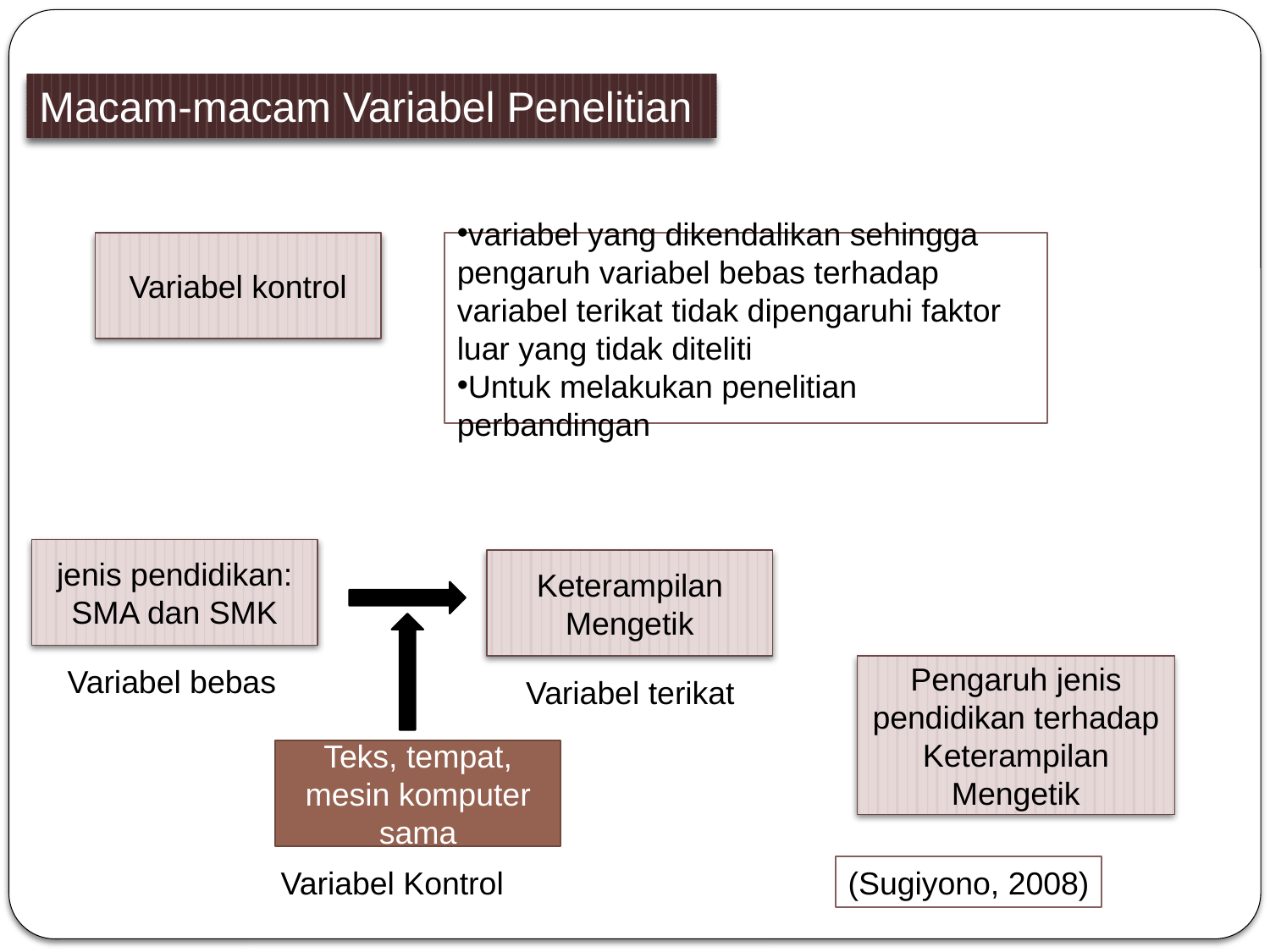

Macam-macam Variabel Penelitian
Variabel kontrol
variabel yang dikendalikan sehingga pengaruh variabel bebas terhadap variabel terikat tidak dipengaruhi faktor luar yang tidak diteliti
Untuk melakukan penelitian perbandingan
jenis pendidikan: SMA dan SMK
Keterampilan Mengetik

Variabel bebas

Pengaruh jenis pendidikan terhadap Keterampilan Mengetik
Variabel terikat
Teks, tempat, mesin komputer sama
Variabel Kontrol
(Sugiyono, 2008)